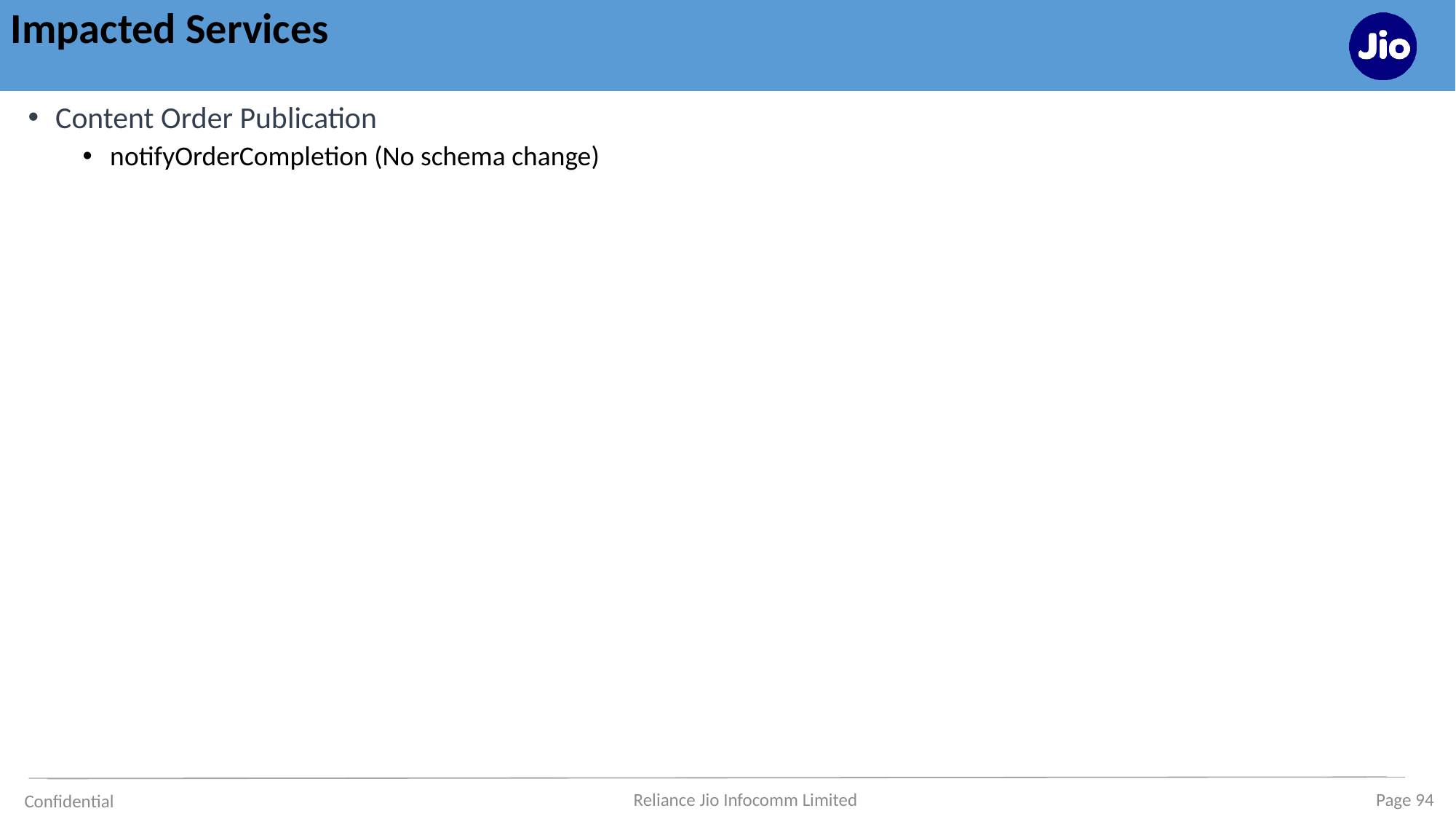

# Impacted Services
Content Order Publication
notifyOrderCompletion (No schema change)